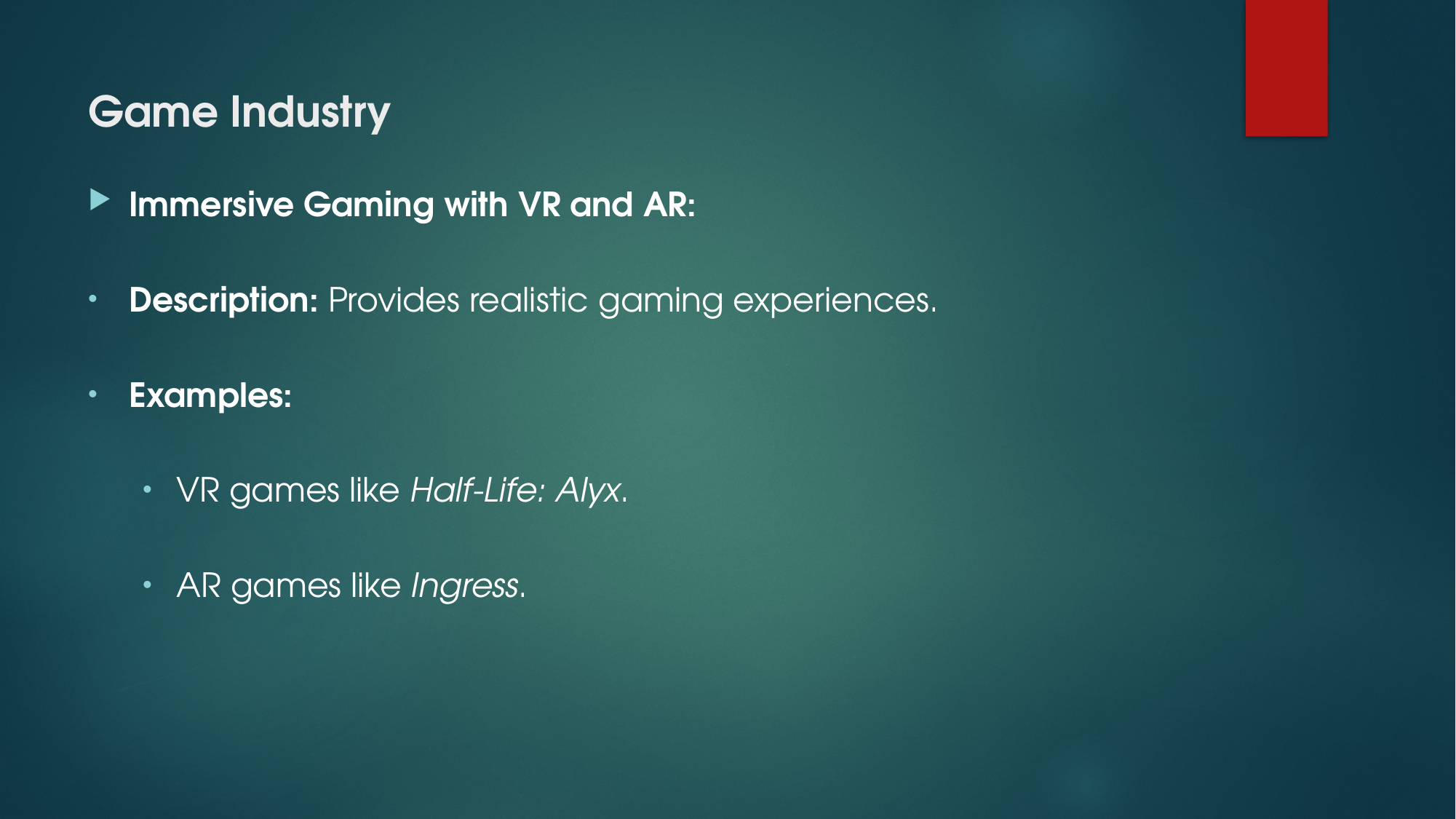

# Game Industry
Immersive Gaming with VR and AR:
Description: Provides realistic gaming experiences.
Examples:
VR games like Half-Life: Alyx.
AR games like Ingress.